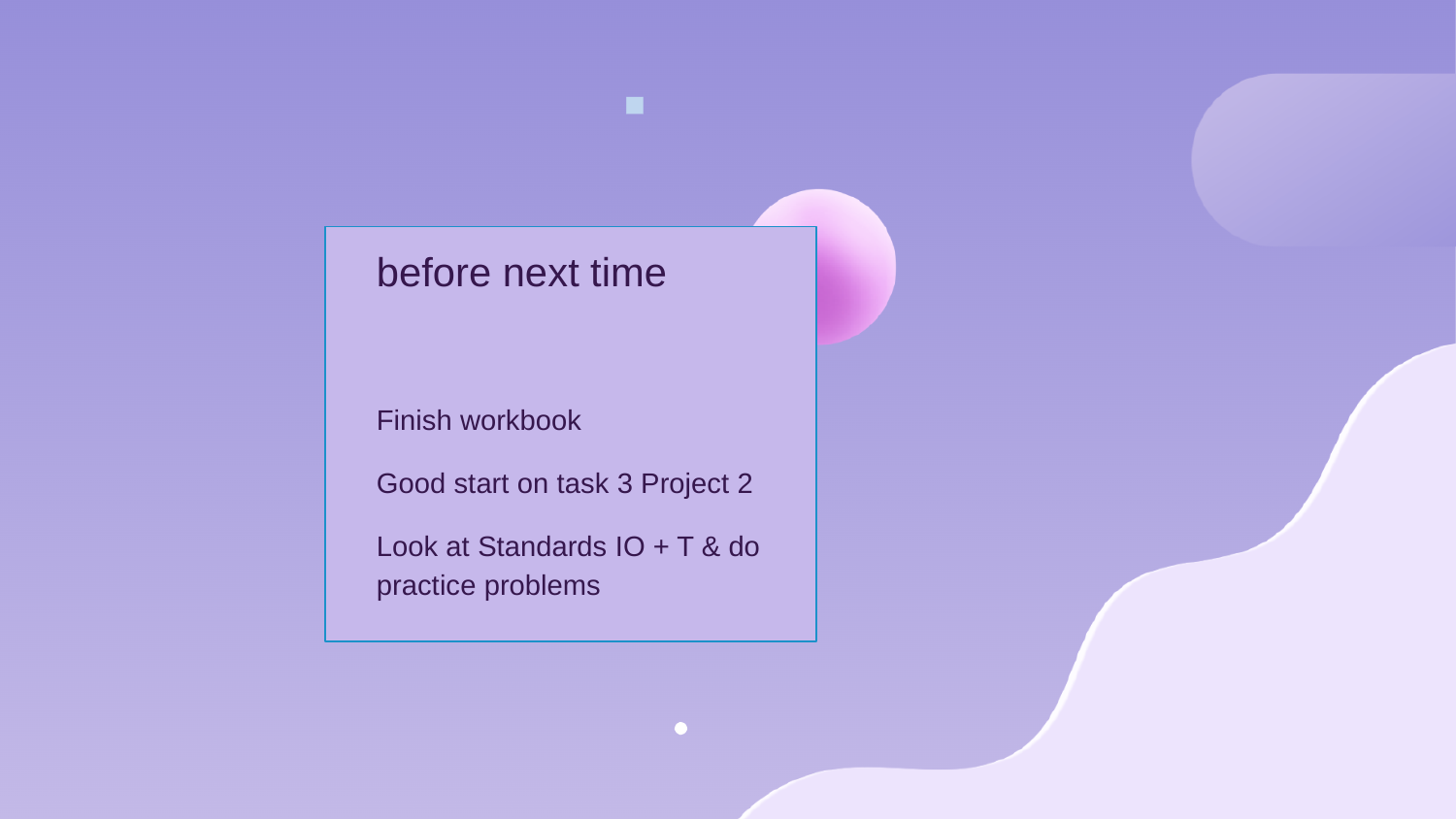

before next time
Finish workbook
Good start on task 3 Project 2
Look at Standards IO + T & do practice problems